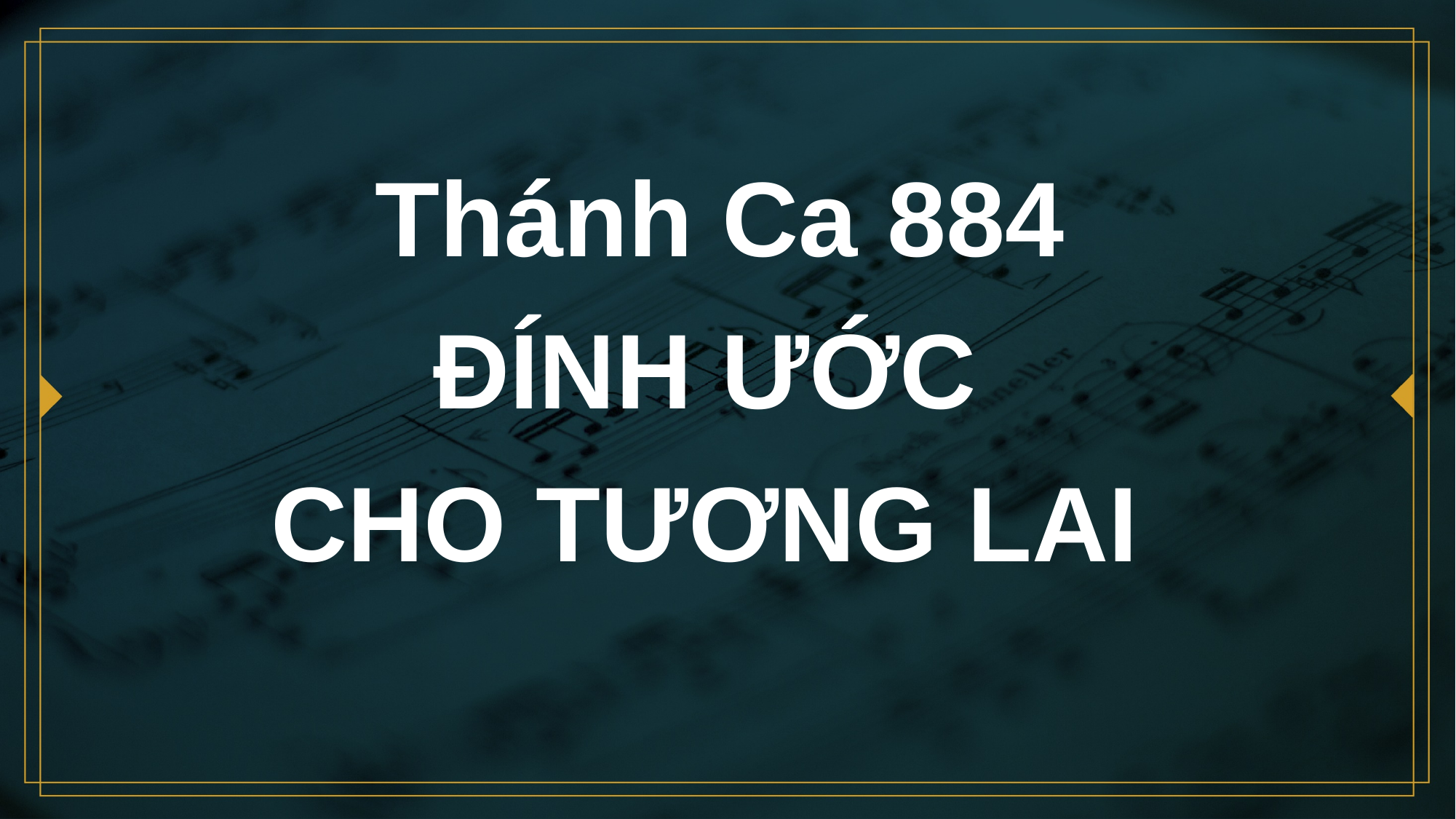

# Thánh Ca 884 ĐÍNH ƯỚC CHO TƯƠNG LAI